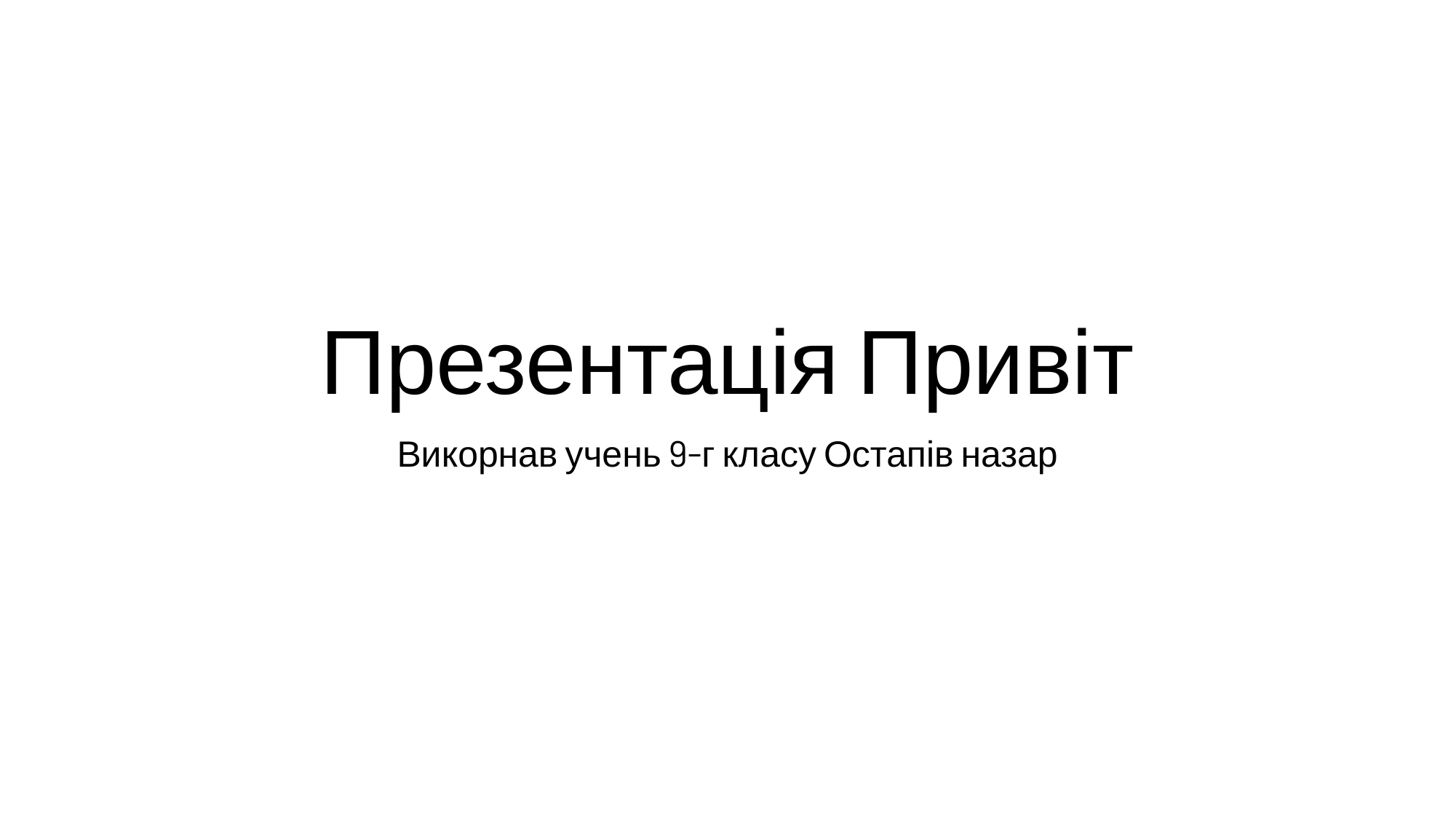

# Презентація Привіт
Викорнав учень 9-г класу Остапів назар